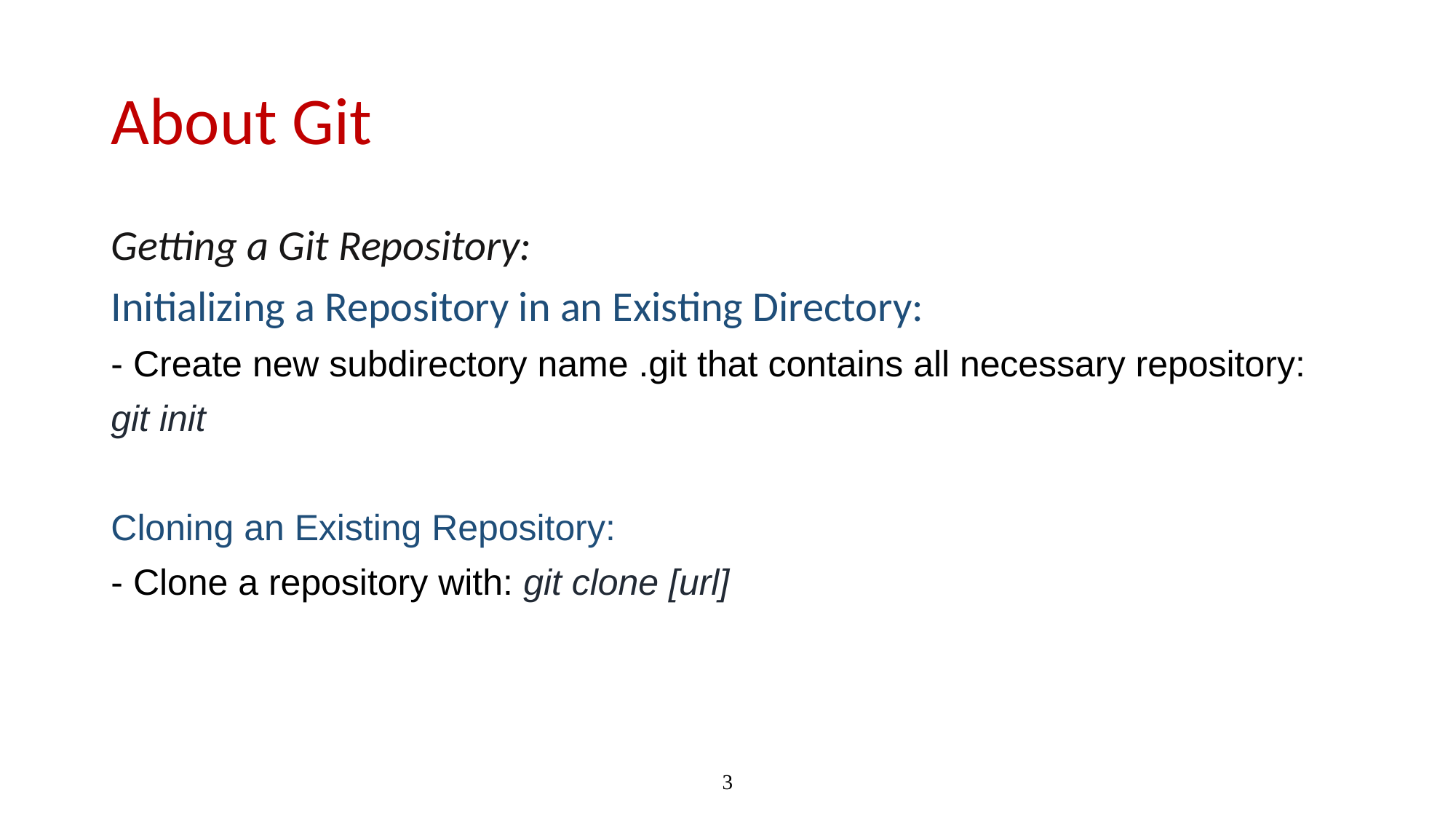

# About Git
Getting a Git Repository:
Initializing a Repository in an Existing Directory:
- Create new subdirectory name .git that contains all necessary repository:
git init

Cloning an Existing Repository:
- Clone a repository with: git clone [url]

3